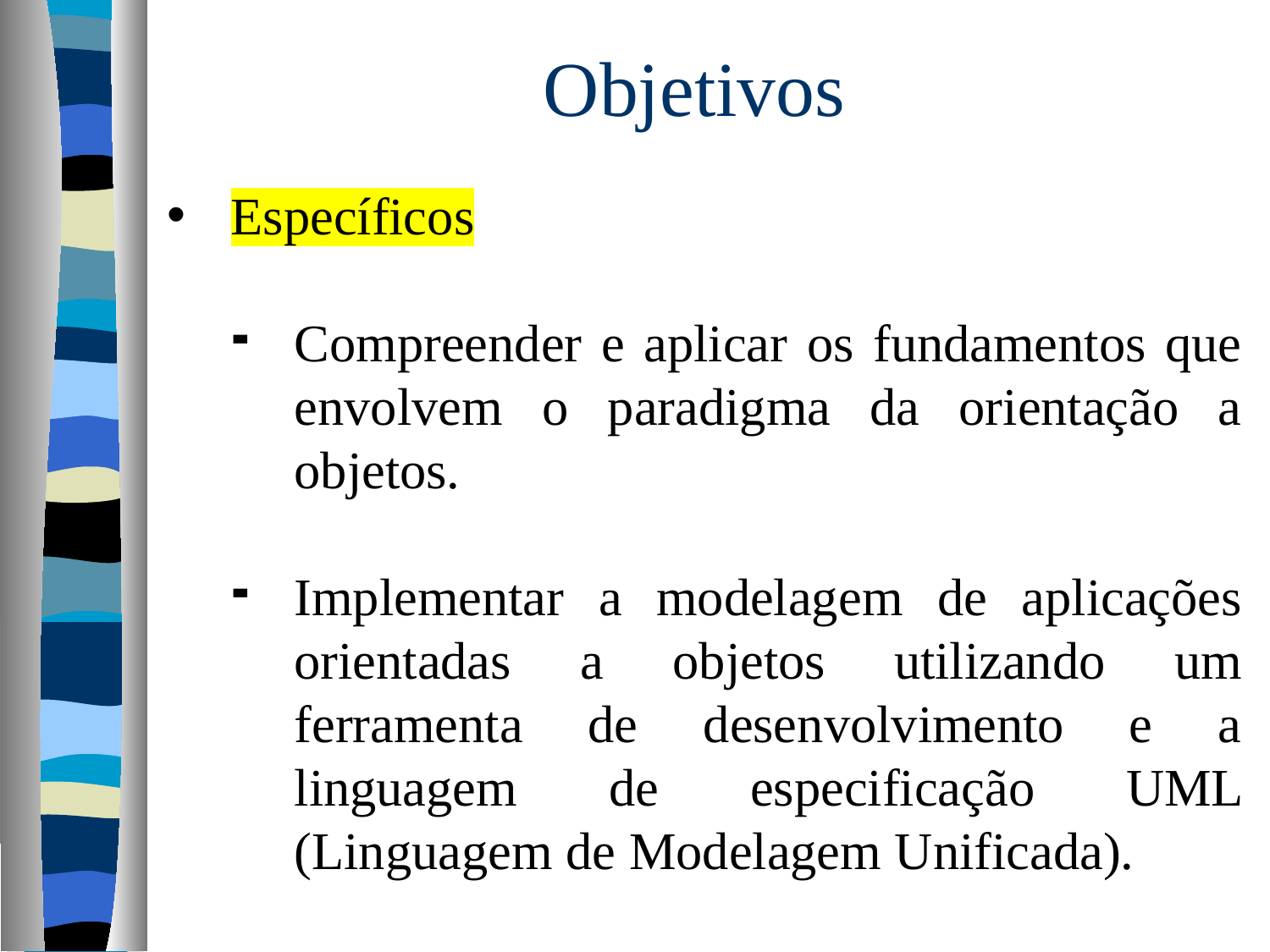

# Objetivos
Específicos

Compreender e aplicar os fundamentos que envolvem o paradigma da orientação a objetos.

Implementar a modelagem de aplicações orientadas a objetos utilizando um ferramenta de desenvolvimento e a linguagem de especificação UML (Linguagem de Modelagem Unificada).